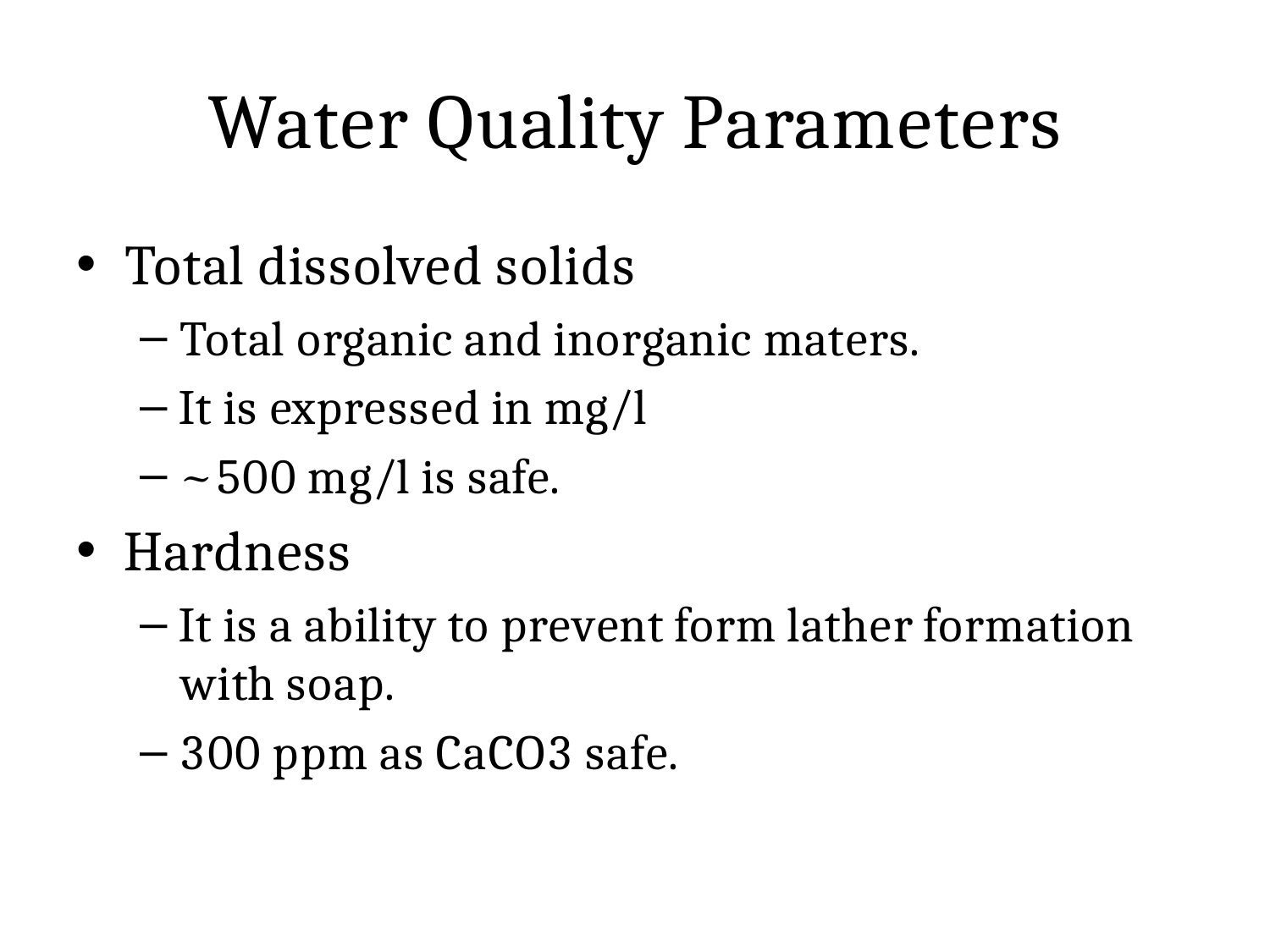

# Water Quality Parameters
Total dissolved solids
Total organic and inorganic maters.
It is expressed in mg/l
~500 mg/l is safe.
Hardness
It is a ability to prevent form lather formation with soap.
300 ppm as CaCO3 safe.